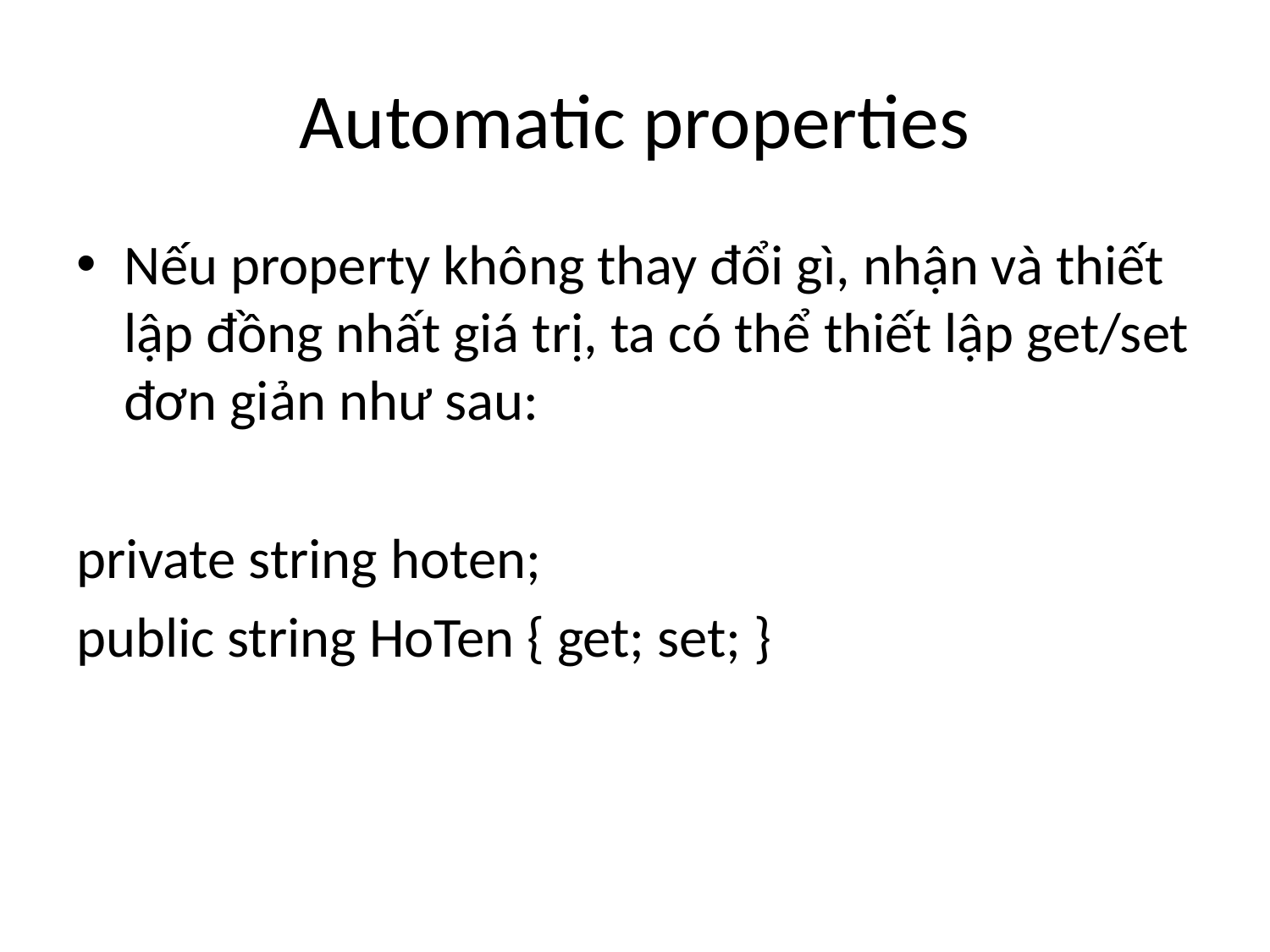

# Automatic properties
Nếu property không thay đổi gì, nhận và thiết lập đồng nhất giá trị, ta có thể thiết lập get/set đơn giản như sau:

private string hoten;
public string HoTen { get; set; }